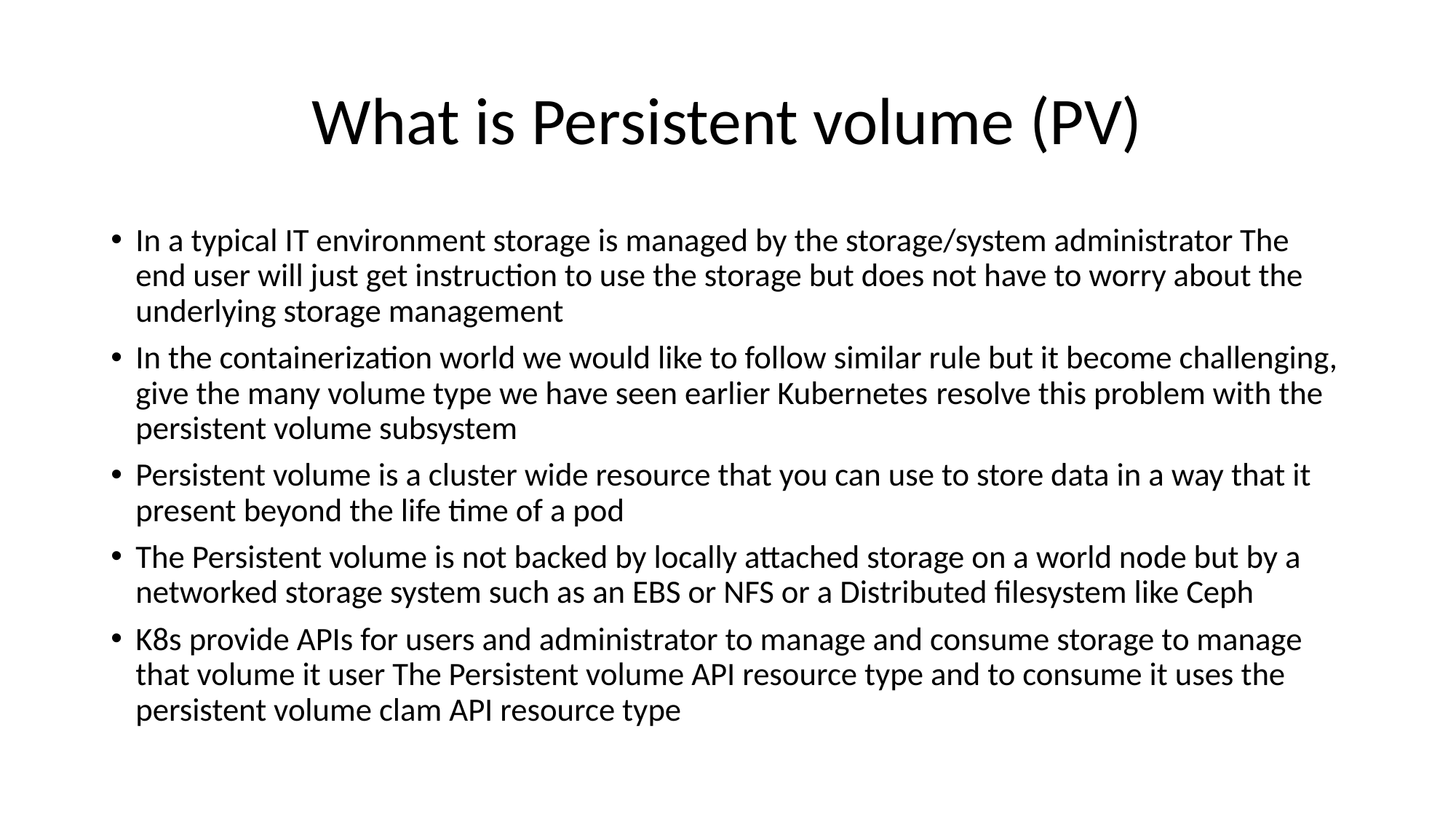

# What is Persistent volume (PV)
In a typical IT environment storage is managed by the storage/system administrator The end user will just get instruction to use the storage but does not have to worry about the underlying storage management
In the containerization world we would like to follow similar rule but it become challenging, give the many volume type we have seen earlier Kubernetes resolve this problem with the persistent volume subsystem
Persistent volume is a cluster wide resource that you can use to store data in a way that it present beyond the life time of a pod
The Persistent volume is not backed by locally attached storage on a world node but by a networked storage system such as an EBS or NFS or a Distributed filesystem like Ceph
K8s provide APIs for users and administrator to manage and consume storage to manage that volume it user The Persistent volume API resource type and to consume it uses the persistent volume clam API resource type